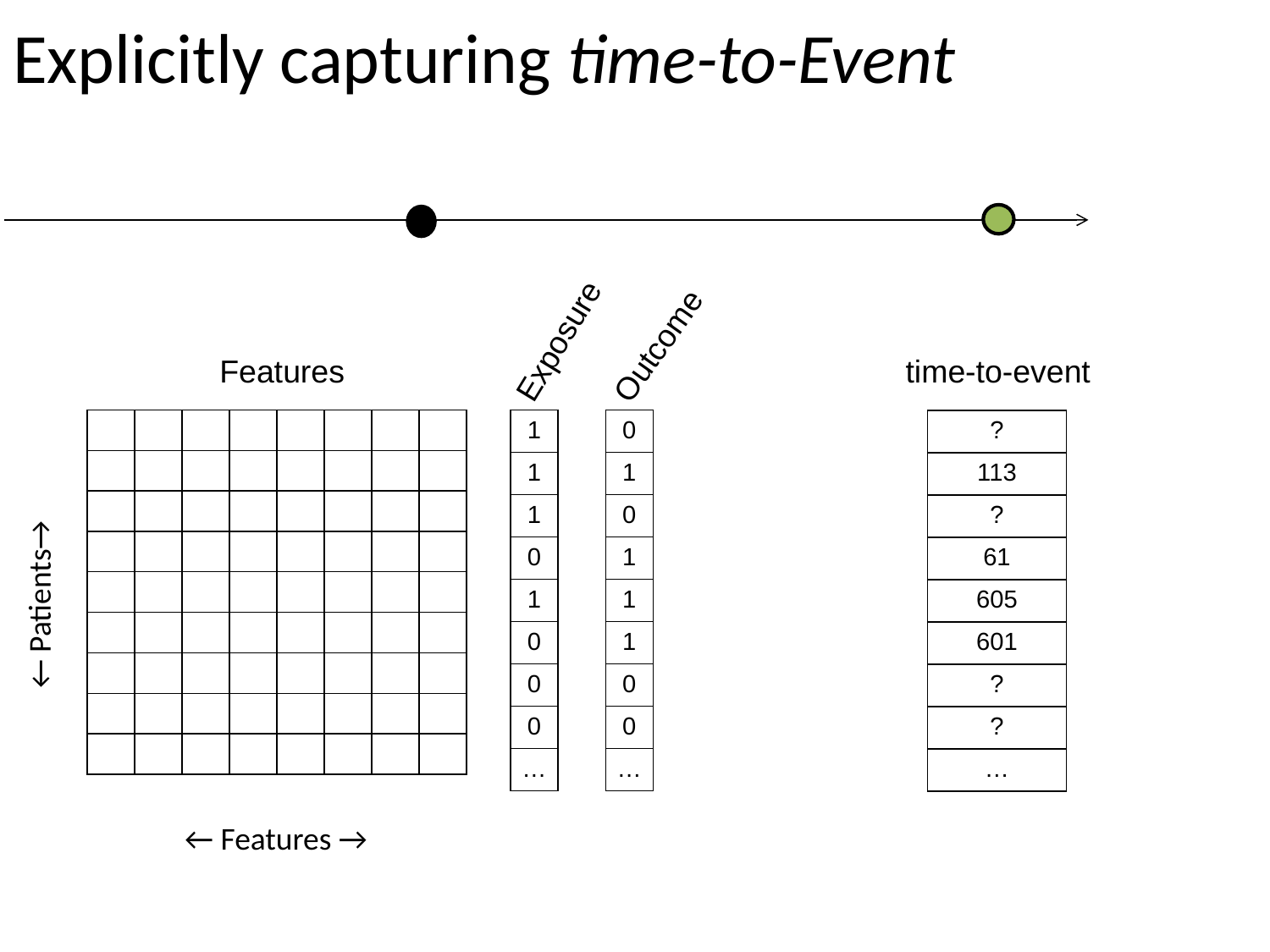

# Explicitly capturing time-to-Event

Exposure
Outcome
Features
time-to-event
|  |  |  |  |  |  |  |  |
| --- | --- | --- | --- | --- | --- | --- | --- |
|  |  |  |  |  |  |  |  |
|  |  |  |  |  |  |  |  |
|  |  |  |  |  |  |  |  |
|  |  |  |  |  |  |  |  |
|  |  |  |  |  |  |  |  |
|  |  |  |  |  |  |  |  |
|  |  |  |  |  |  |  |  |
|  |  |  |  |  |  |  |  |
| 1 |
| --- |
| 1 |
| 1 |
| 0 |
| 1 |
| 0 |
| 0 |
| 0 |
| … |
| 0 |
| --- |
| 1 |
| 0 |
| 1 |
| 1 |
| 1 |
| 0 |
| 0 |
| … |
| ? |
| --- |
| 113 |
| ? |
| 61 |
| 605 |
| 601 |
| ? |
| ? |
| … |
← Patients→
← Features →